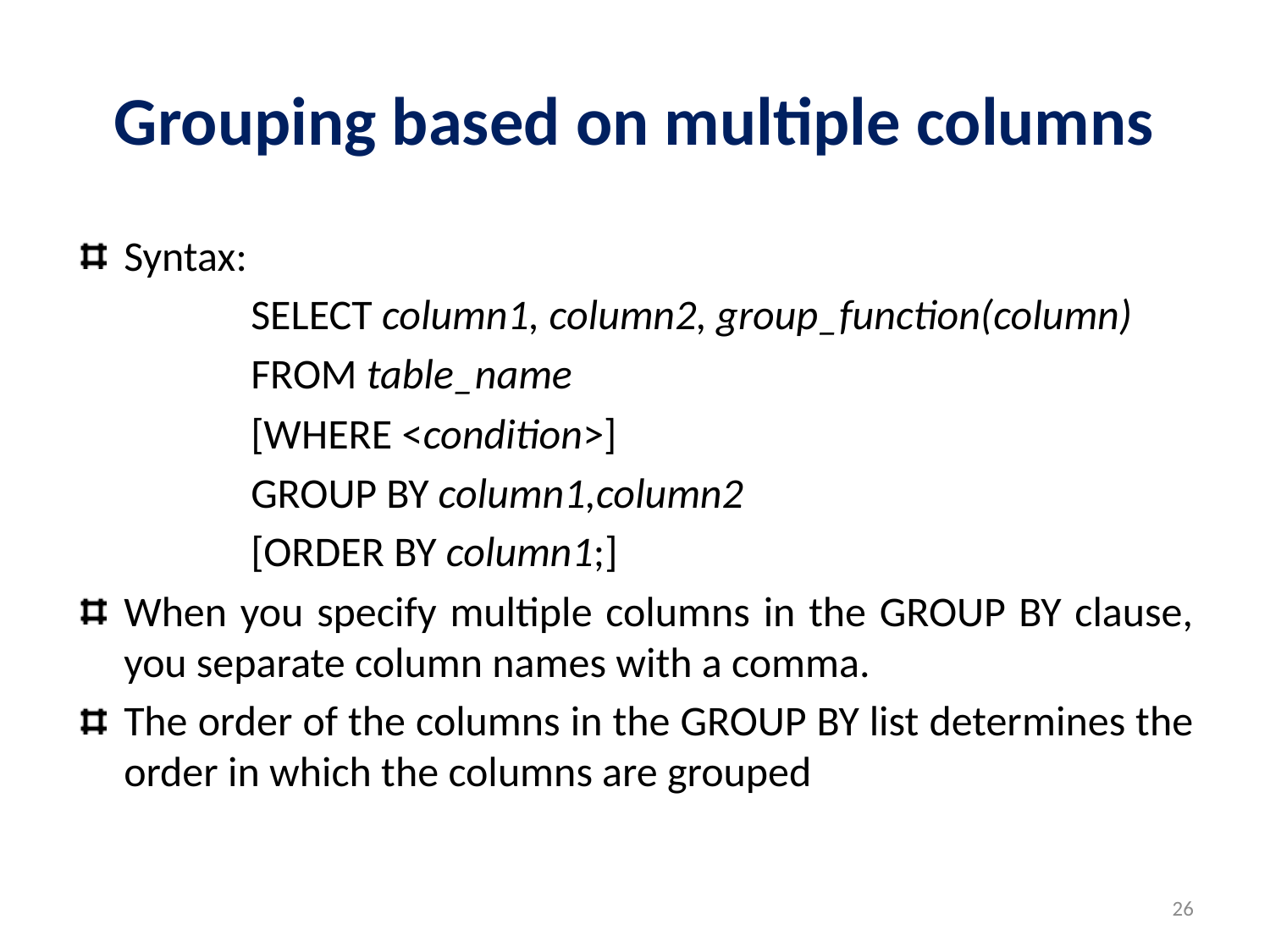

# Grouping based on multiple columns
Syntax:
SELECT column1, column2, group_function(column)
FROM table_name
[WHERE <condition>]
GROUP BY column1,column2
[ORDER BY column1;]
When you specify multiple columns in the GROUP BY clause, you separate column names with a comma.
The order of the columns in the GROUP BY list determines the order in which the columns are grouped

26